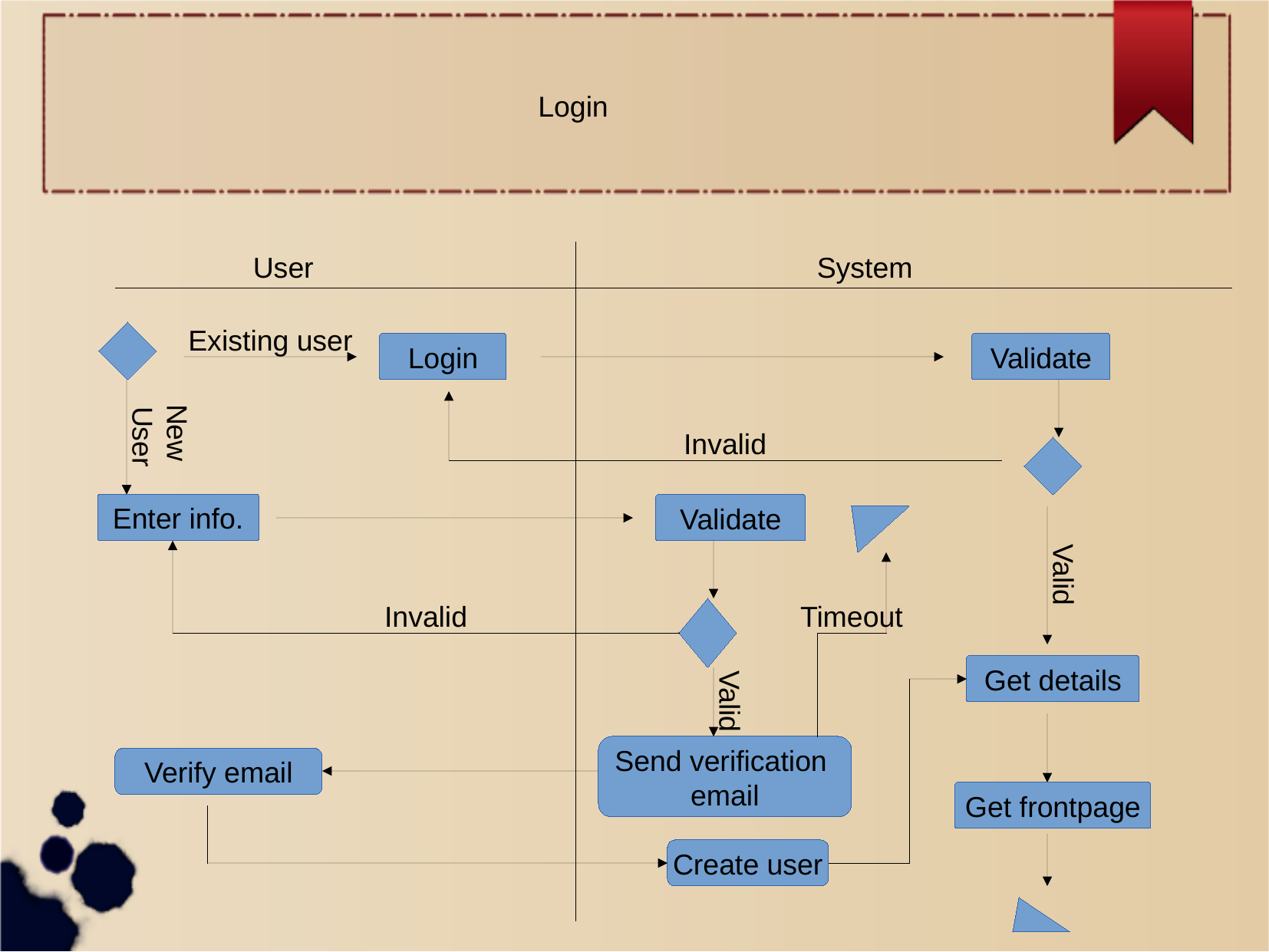

Login

User
System

Login
Validate
Existing user

New
User

Invalid

Enter info.
Validate

Valid

Invalid

Timeout

Get details
Valid

Send verification
email
Verify email

Get frontpage

Create user